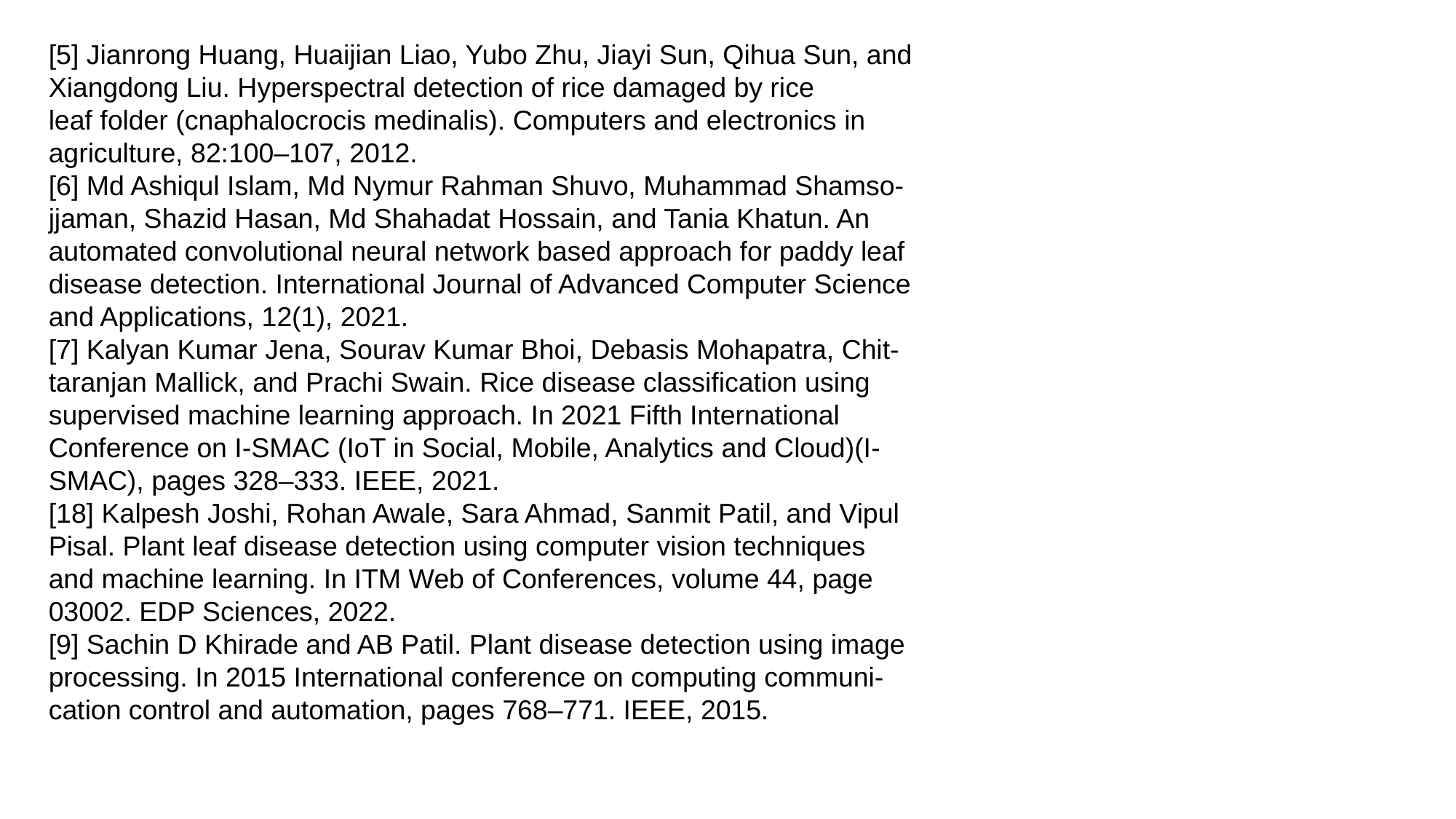

[5] Jianrong Huang, Huaijian Liao, Yubo Zhu, Jiayi Sun, Qihua Sun, and
Xiangdong Liu. Hyperspectral detection of rice damaged by rice
leaf folder (cnaphalocrocis medinalis). Computers and electronics in
agriculture, 82:100–107, 2012.
[6] Md Ashiqul Islam, Md Nymur Rahman Shuvo, Muhammad Shamso-
jjaman, Shazid Hasan, Md Shahadat Hossain, and Tania Khatun. An
automated convolutional neural network based approach for paddy leaf
disease detection. International Journal of Advanced Computer Science
and Applications, 12(1), 2021.
[7] Kalyan Kumar Jena, Sourav Kumar Bhoi, Debasis Mohapatra, Chit-
taranjan Mallick, and Prachi Swain. Rice disease classification using
supervised machine learning approach. In 2021 Fifth International
Conference on I-SMAC (IoT in Social, Mobile, Analytics and Cloud)(I-
SMAC), pages 328–333. IEEE, 2021.
[18] Kalpesh Joshi, Rohan Awale, Sara Ahmad, Sanmit Patil, and Vipul
Pisal. Plant leaf disease detection using computer vision techniques
and machine learning. In ITM Web of Conferences, volume 44, page
03002. EDP Sciences, 2022.
[9] Sachin D Khirade and AB Patil. Plant disease detection using image
processing. In 2015 International conference on computing communi-
cation control and automation, pages 768–771. IEEE, 2015.